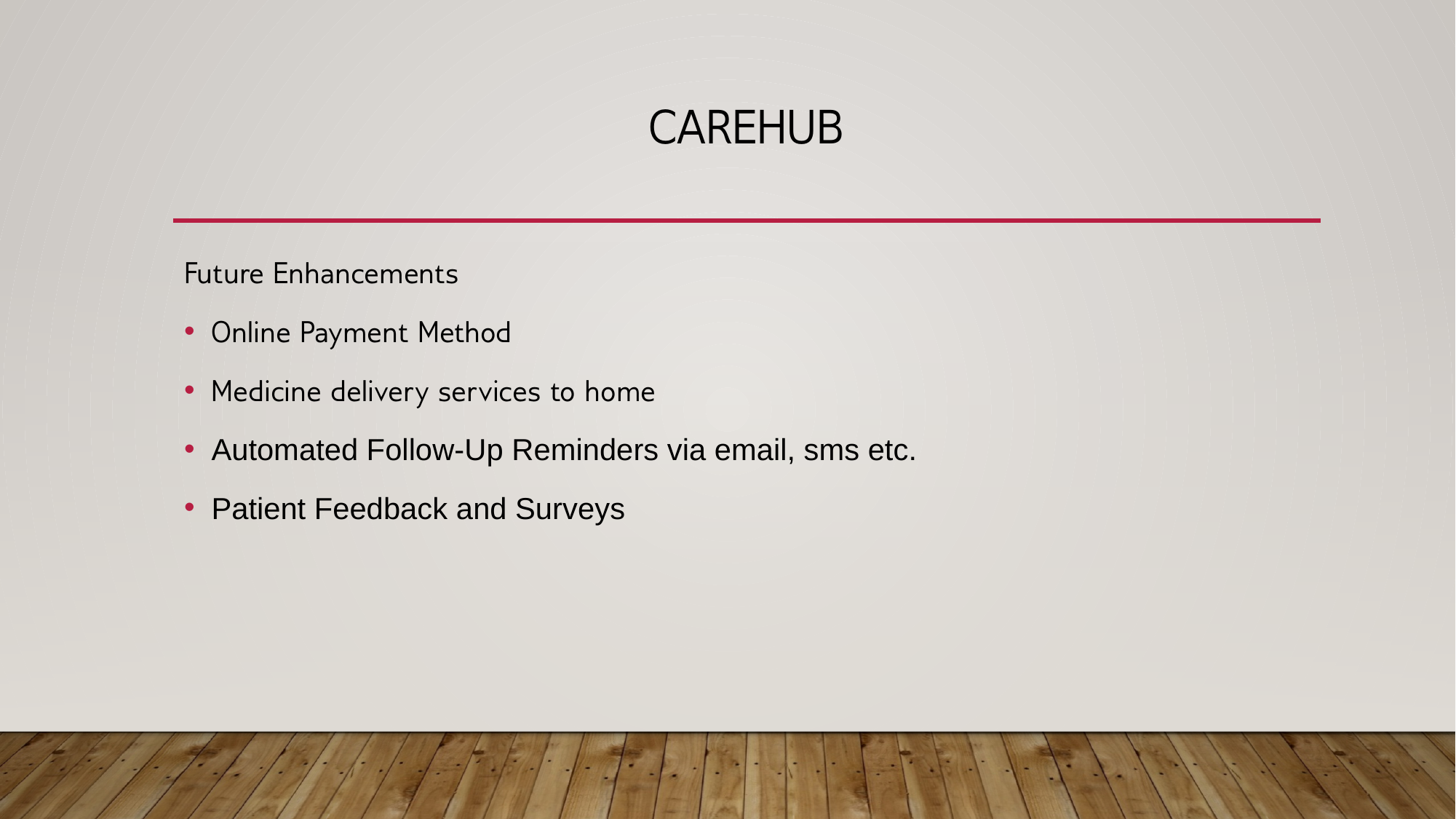

# carehub
Future Enhancements
Online Payment Method
Medicine delivery services to home
Automated Follow-Up Reminders via email, sms etc.
Patient Feedback and Surveys